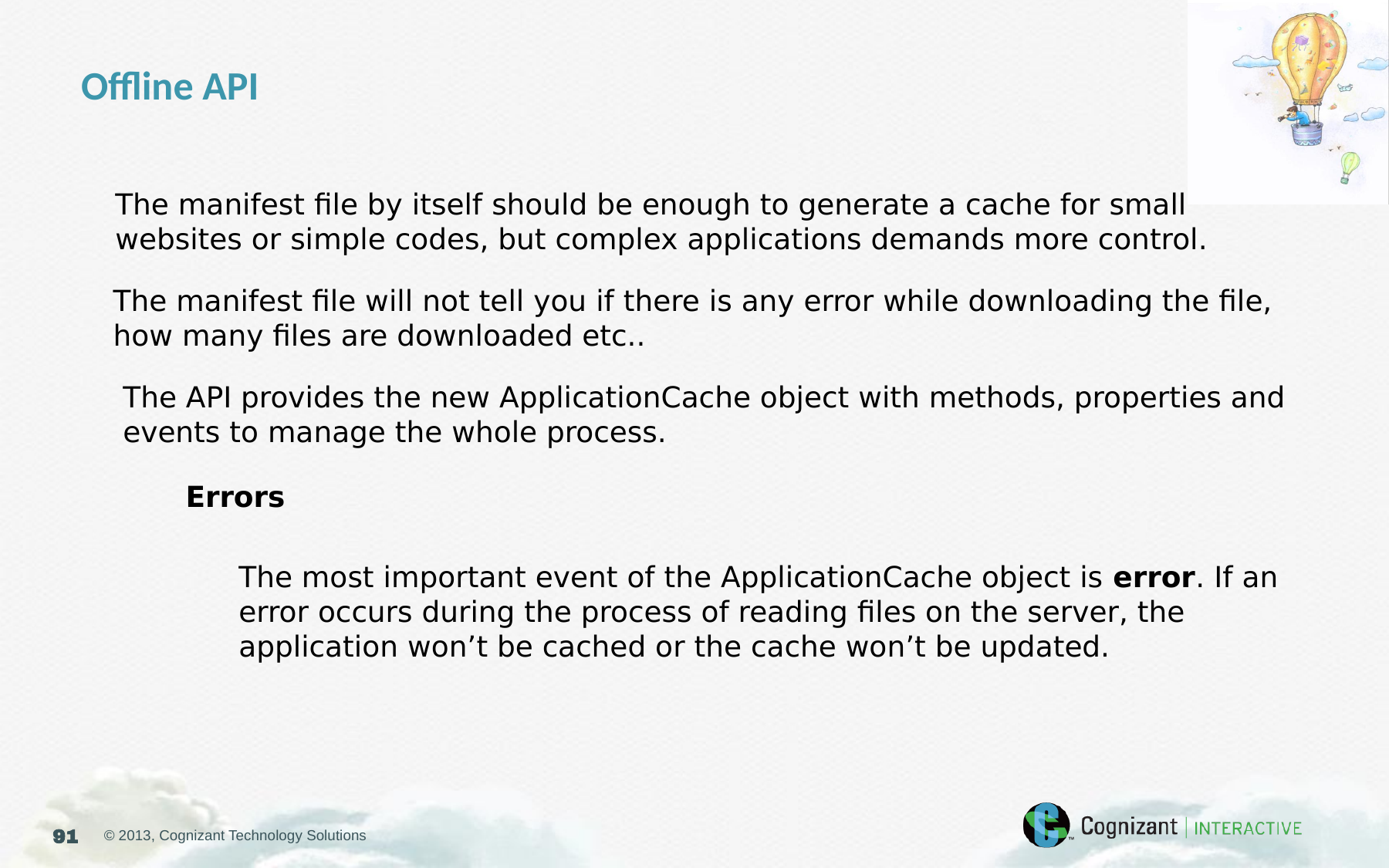

Offline API
The manifest file by itself should be enough to generate a cache for small websites or simple codes, but complex applications demands more control.
The manifest file will not tell you if there is any error while downloading the file, how many files are downloaded etc..
The API provides the new ApplicationCache object with methods, properties and events to manage the whole process.
Errors
The most important event of the ApplicationCache object is error. If an error occurs during the process of reading files on the server, the application won’t be cached or the cache won’t be updated.